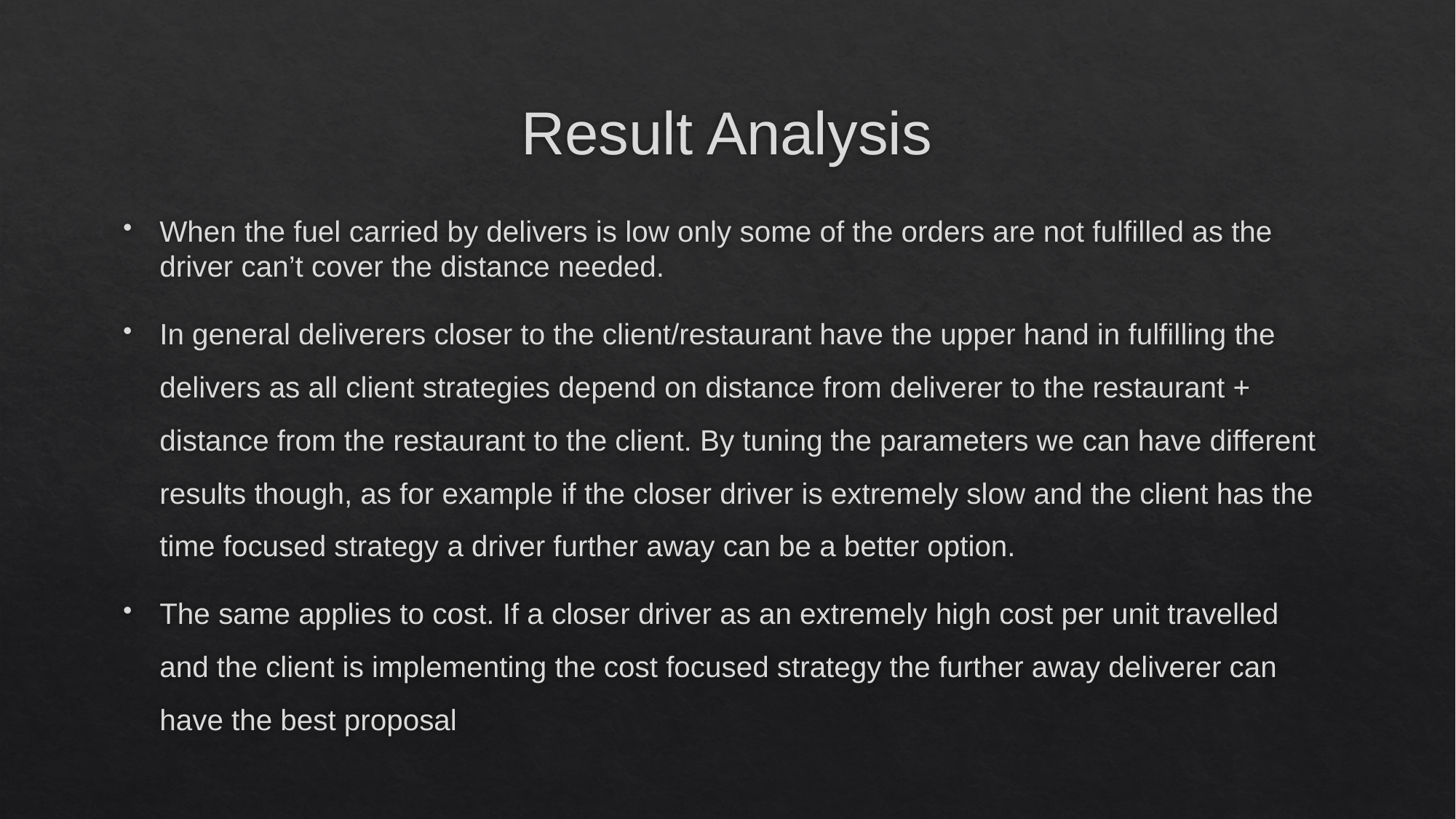

# Result Analysis
When the fuel carried by delivers is low only some of the orders are not fulfilled as the driver can’t cover the distance needed.
In general deliverers closer to the client/restaurant have the upper hand in fulfilling the delivers as all client strategies depend on distance from deliverer to the restaurant + distance from the restaurant to the client. By tuning the parameters we can have different results though, as for example if the closer driver is extremely slow and the client has the time focused strategy a driver further away can be a better option.
The same applies to cost. If a closer driver as an extremely high cost per unit travelled and the client is implementing the cost focused strategy the further away deliverer can have the best proposal